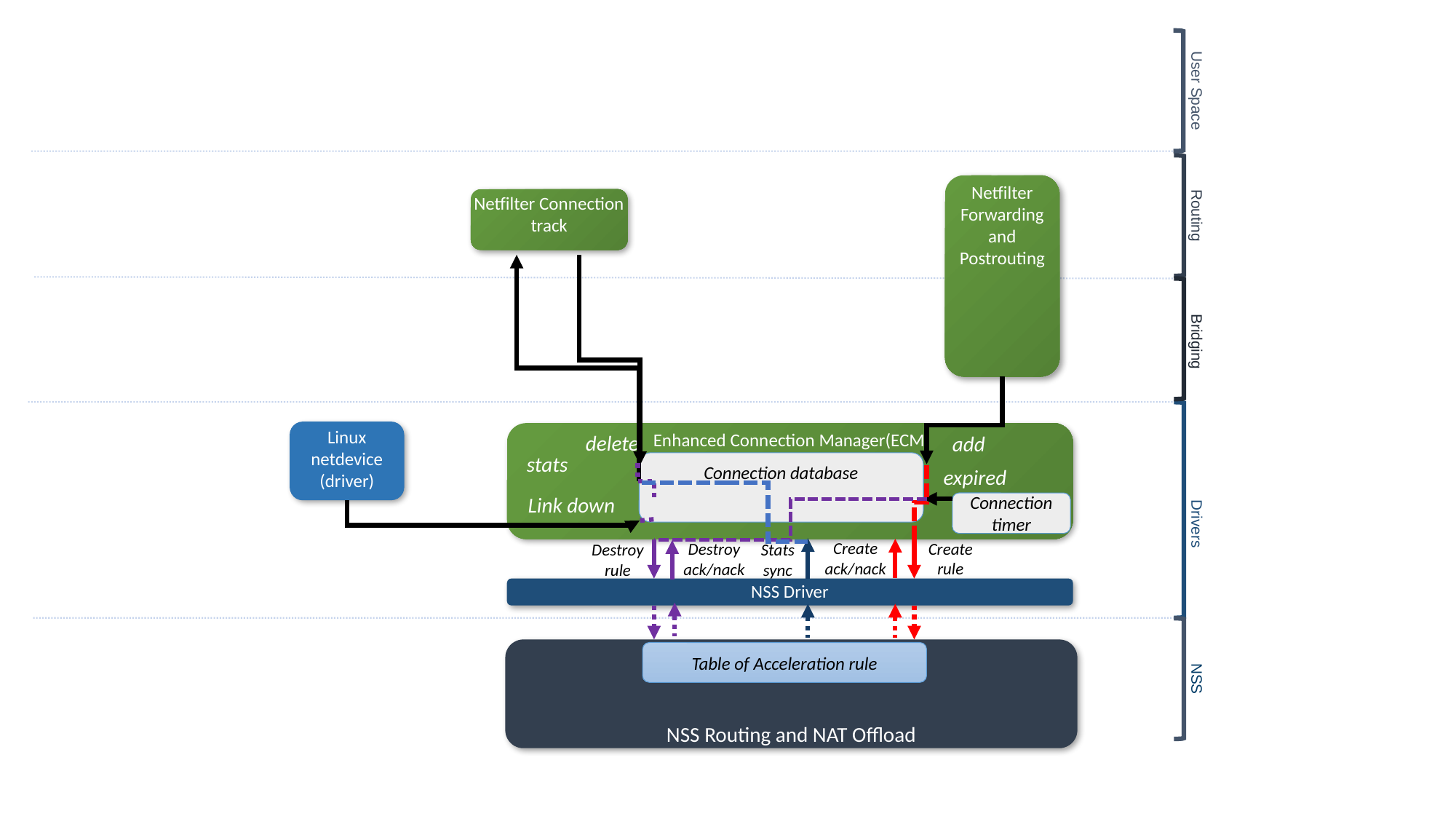

User Space

Netfilter
Forwarding and Postrouting
Netfilter Connection track
Routing

Bridging

Linux netdevice
(driver)
 Enhanced Connection Manager(ECM)
delete
add
stats
Connection database
expired
Link down
Connection timer
Drivers
Create ack/nack
Create rule
Destroy ack/nack
Destroy rule
Stats
sync
NSS Driver

NSS Routing and NAT Offload
Table of Acceleration rule
NSS